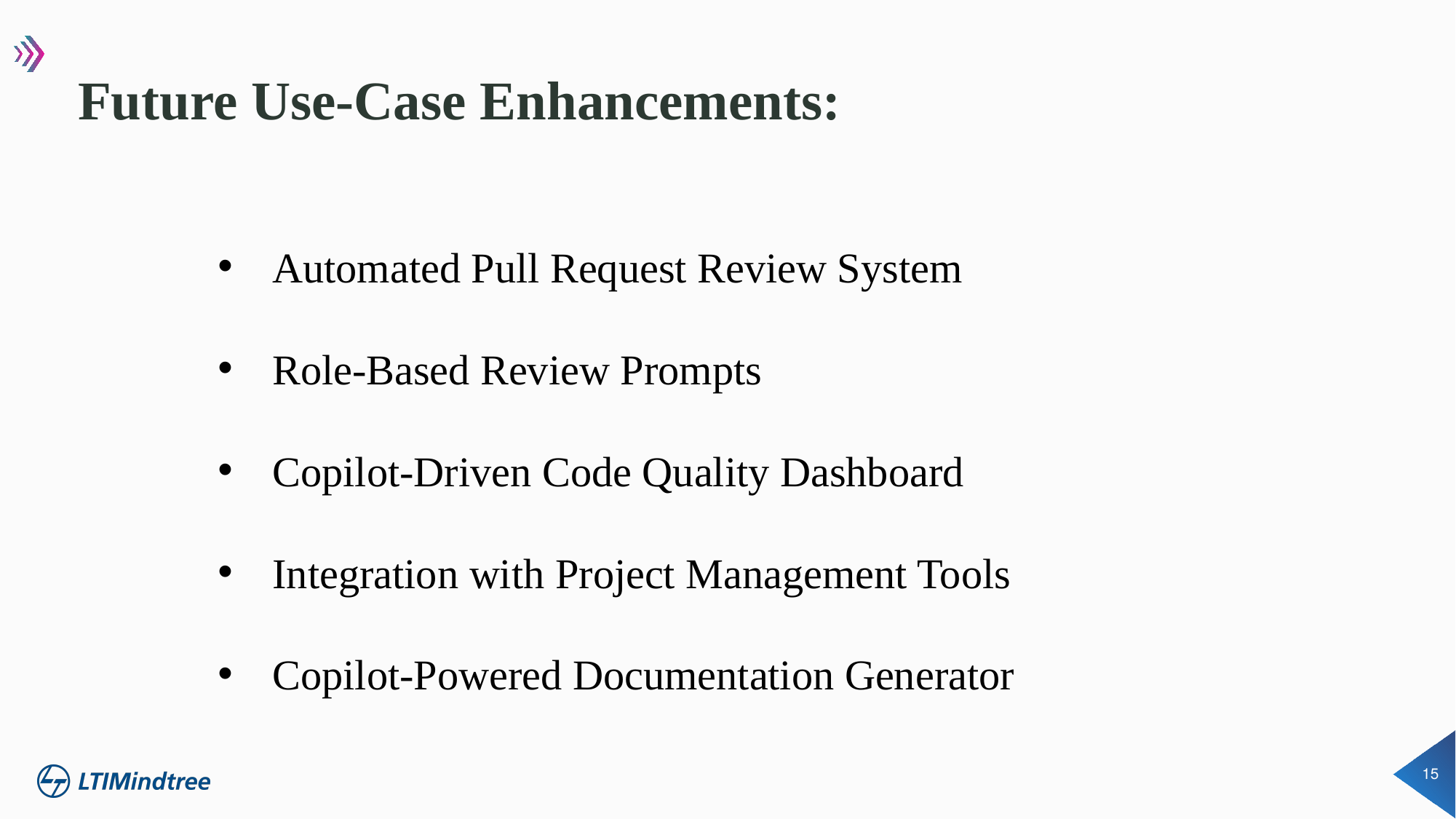

# Future Use-Case Enhancements:
Automated Pull Request Review System

Role-Based Review Prompts

Copilot-Driven Code Quality Dashboard

Integration with Project Management Tools

Copilot-Powered Documentation Generator